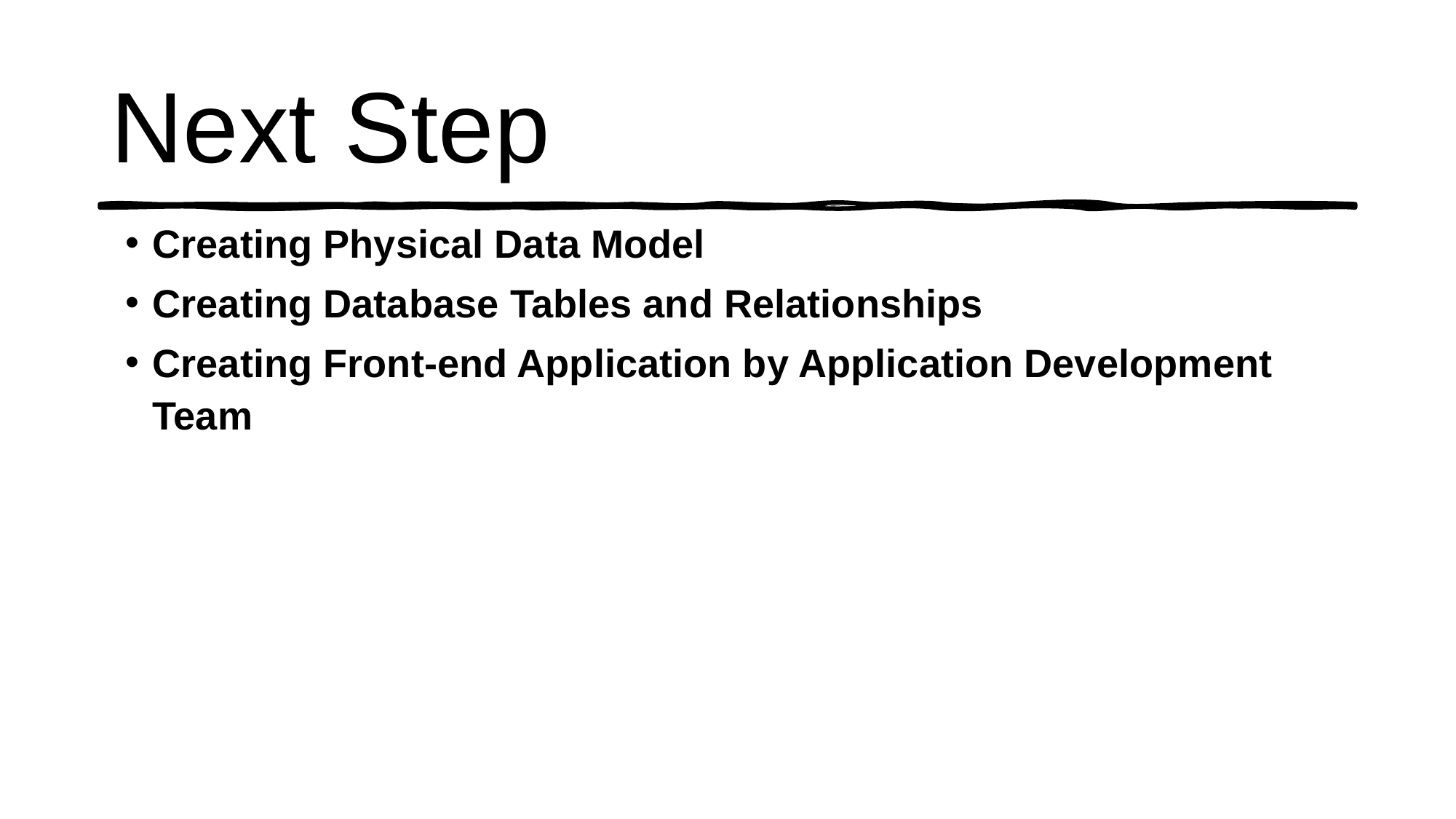

# Next Step
Creating Physical Data Model
Creating Database Tables and Relationships
Creating Front-end Application by Application Development Team